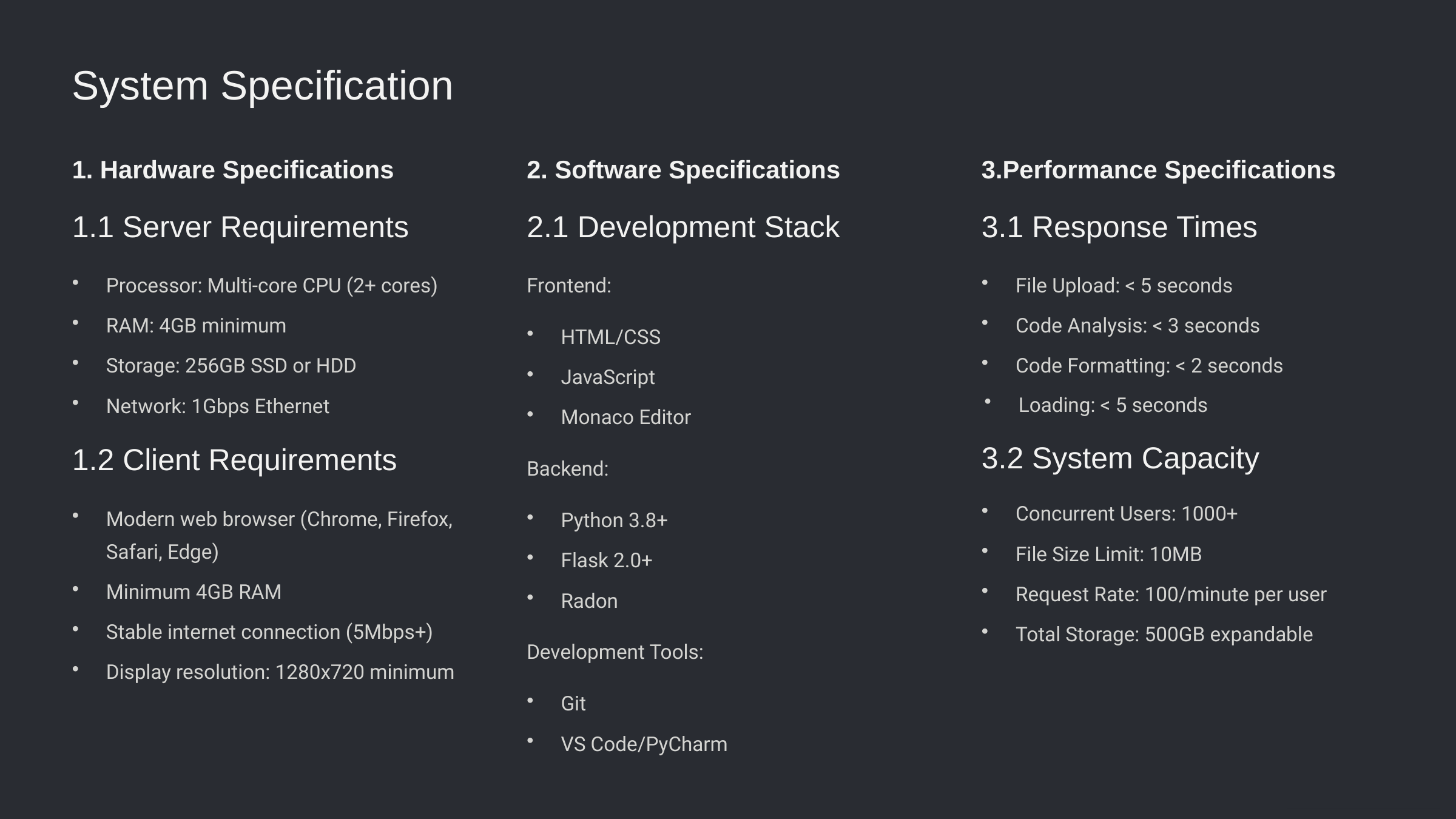

System Specification
1. Hardware Specifications
2. Software Specifications
3.Performance Specifications
1.1 Server Requirements
2.1 Development Stack
3.1 Response Times
Processor: Multi-core CPU (2+ cores)
Frontend:
File Upload: < 5 seconds
RAM: 4GB minimum
Code Analysis: < 3 seconds
HTML/CSS
Storage: 256GB SSD or HDD
Code Formatting: < 2 seconds
JavaScript
Loading: < 5 seconds
Network: 1Gbps Ethernet
Monaco Editor
3.2 System Capacity
1.2 Client Requirements
Backend:
Concurrent Users: 1000+
Modern web browser (Chrome, Firefox, Safari, Edge)
Python 3.8+
File Size Limit: 10MB
Flask 2.0+
Minimum 4GB RAM
Request Rate: 100/minute per user
Radon
Stable internet connection (5Mbps+)
Total Storage: 500GB expandable
Development Tools:
Display resolution: 1280x720 minimum
Git
VS Code/PyCharm